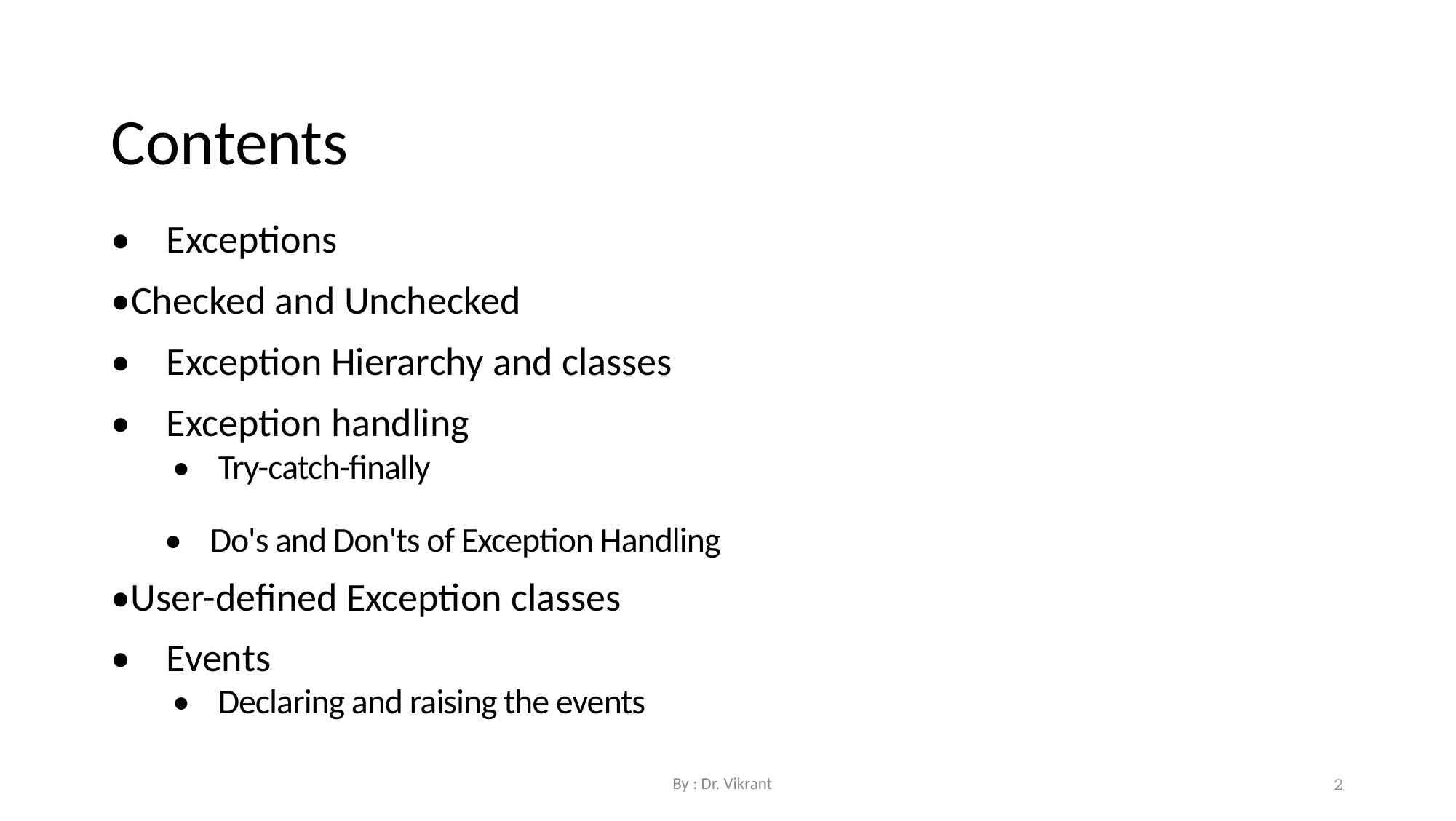

Contents
•    Exceptions
•Checked and Unchecked
•    Exception Hierarchy and classes
•    Exception handling
•    Try-catch-finally
•    Do's and Don'ts of Exception Handling •User-defined Exception classes
•    Events
•    Declaring and raising the events
By : Dr. Vikrant
2